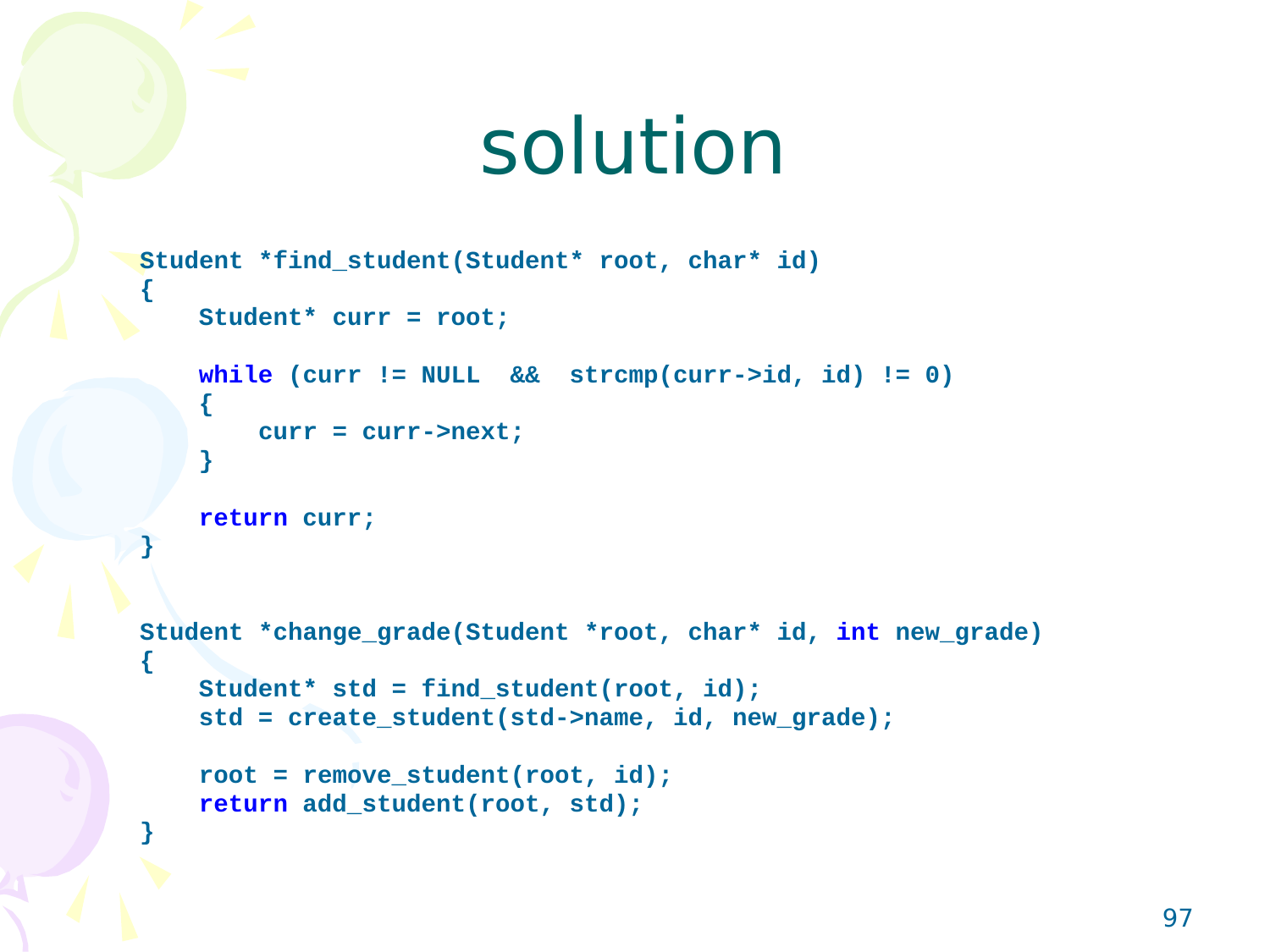

# solution
Student *find_student(Student* root, char* id)
{
    Student* curr = root;

    while (curr != NULL  &&  strcmp(curr->id, id) != 0)
    {
        curr = curr->next;
    }

    return curr;
}

Student *change_grade(Student *root, char* id, int new_grade)
{
    Student* std = find_student(root, id);
    std = create_student(std->name, id, new_grade);

    root = remove_student(root, id);
    return add_student(root, std);
}
97